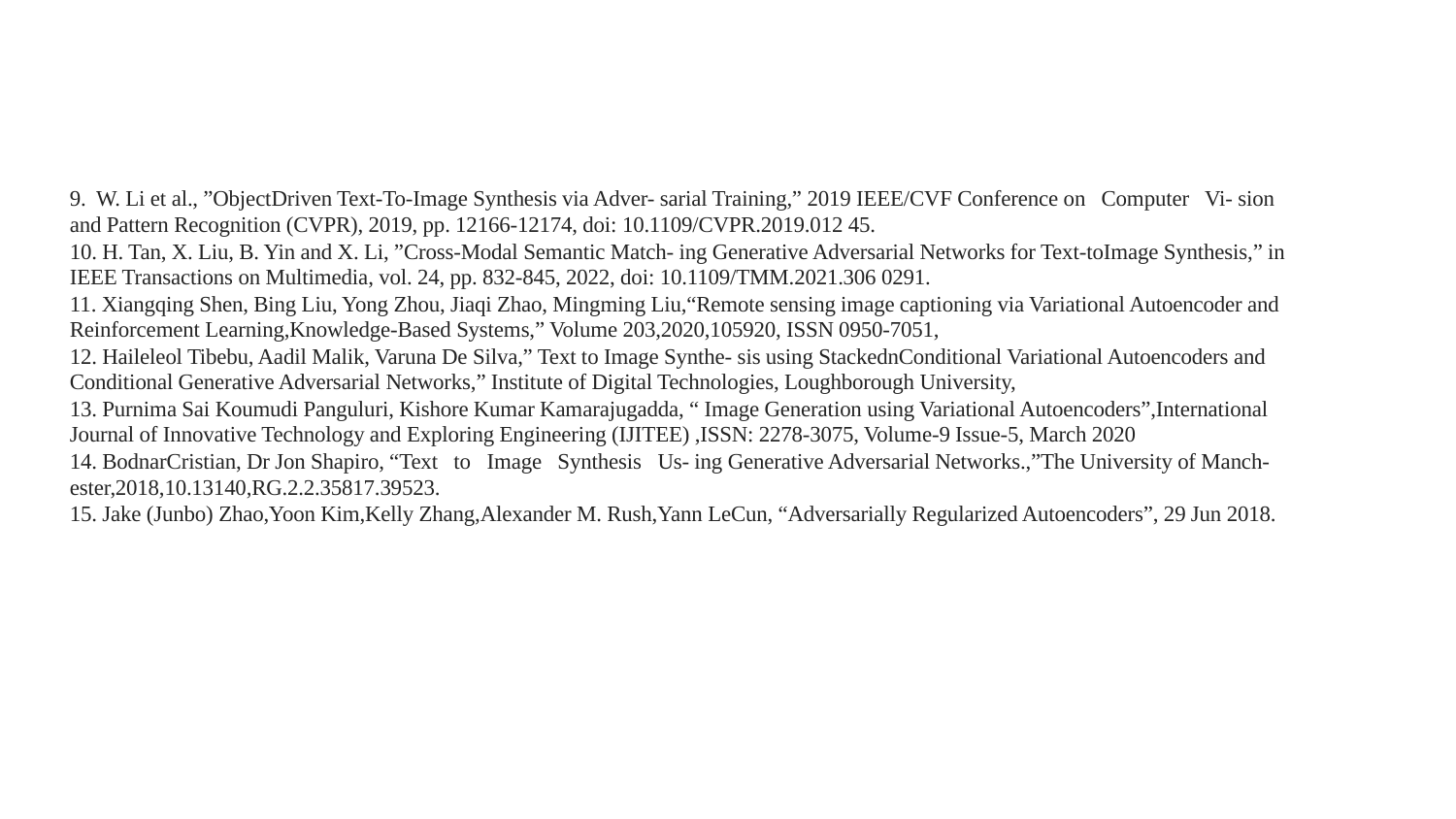

9.  W. Li et al., ”ObjectDriven Text-To-Image Synthesis via Adver- sarial Training,” 2019 IEEE/CVF Conference on   Computer   Vi- sion     and Pattern Recognition (CVPR), 2019, pp. 12166-12174, doi: 10.1109/CVPR.2019.012 45.
10. H. Tan, X. Liu, B. Yin and X. Li, ”Cross-Modal Semantic Match- ing Generative Adversarial Networks for Text-toImage Synthesis,” in IEEE Transactions on Multimedia, vol. 24, pp. 832-845, 2022, doi: 10.1109/TMM.2021.306 0291.
11. Xiangqing Shen, Bing Liu, Yong Zhou, Jiaqi Zhao, Mingming Liu,“Remote sensing image captioning via Variational Autoencoder and Reinforcement Learning,Knowledge-Based Systems,” Volume 203,2020,105920, ISSN 0950-7051,
12. Haileleol Tibebu, Aadil Malik, Varuna De Silva,” Text to Image Synthe- sis using StackednConditional Variational Autoencoders and Conditional Generative Adversarial Networks,” Institute of Digital Technologies, Loughborough University,
13. Purnima Sai Koumudi Panguluri, Kishore Kumar Kamarajugadda, “ Image Generation using Variational Autoencoders”,International Journal of Innovative Technology and Exploring Engineering (IJITEE) ,ISSN: 2278-3075, Volume-9 Issue-5, March 2020
14. BodnarCristian, Dr Jon Shapiro, “Text   to   Image   Synthesis   Us- ing Generative Adversarial Networks.,”The University of Manch- ester,2018,10.13140,RG.2.2.35817.39523.
15. Jake (Junbo) Zhao,Yoon Kim,Kelly Zhang,Alexander M. Rush,Yann LeCun, “Adversarially Regularized Autoencoders”, 29 Jun 2018.